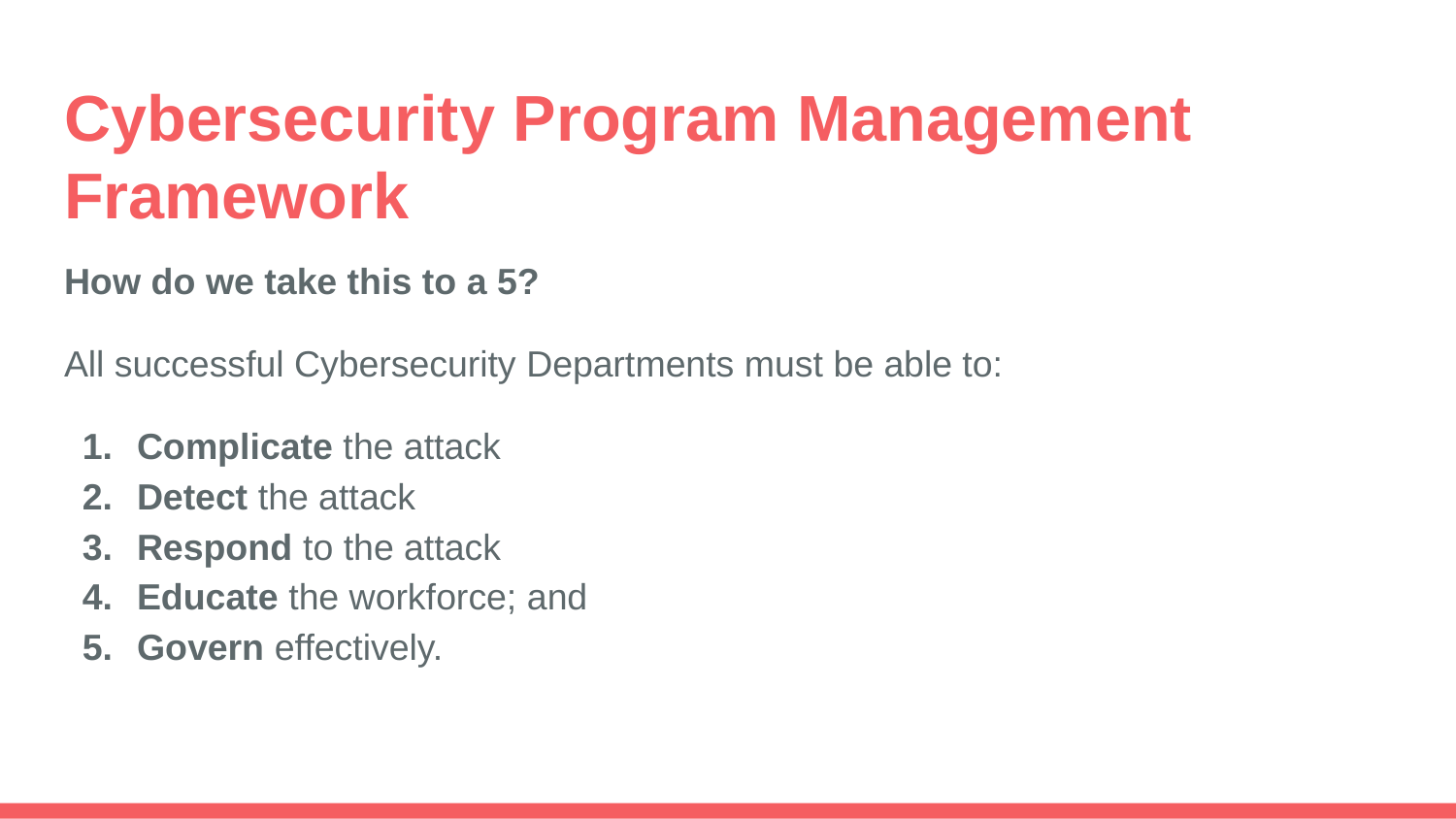

# Cybersecurity Program Management Framework
How do we take this to a 5?
All successful Cybersecurity Departments must be able to:
Complicate the attack
Detect the attack
Respond to the attack
Educate the workforce; and
Govern effectively.